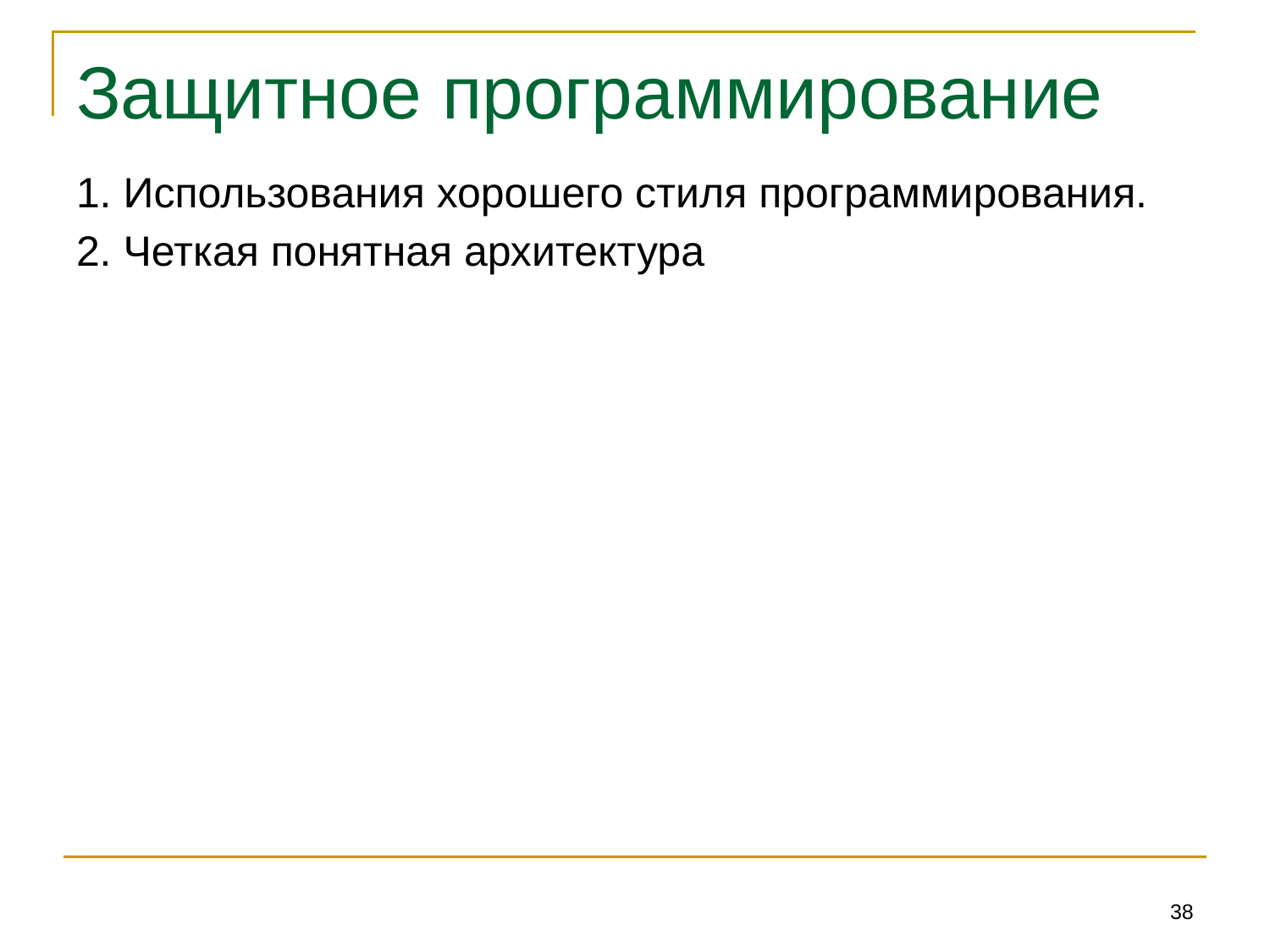

# Защитное программирование
1. Использования хорошего стиля программирования.
2. Четкая понятная архитектура

38